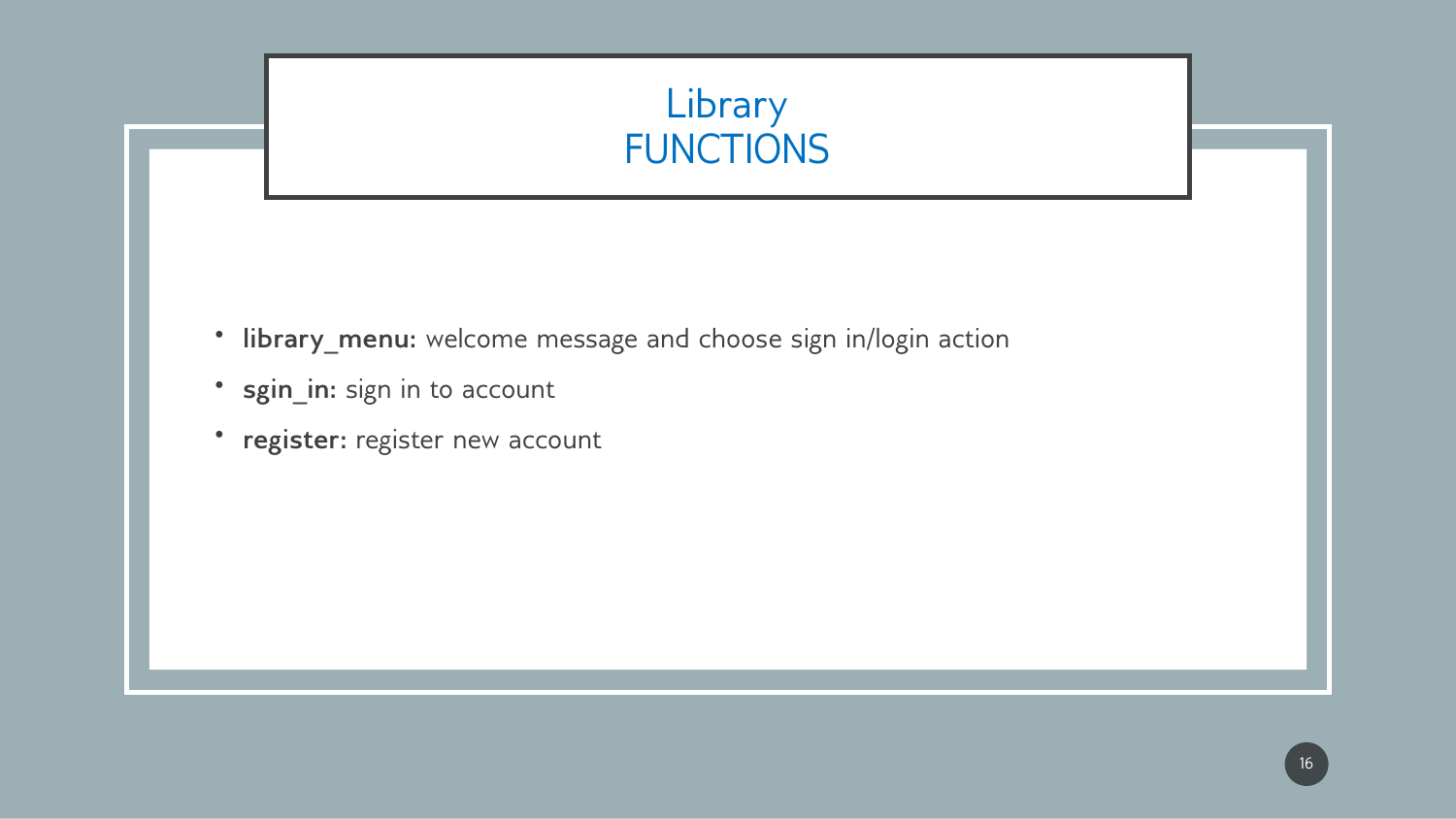

# Library
FUNCTIONS

library_menu: welcome message and choose sign in/login action
sgin_in: sign in to account
register: register new account
16